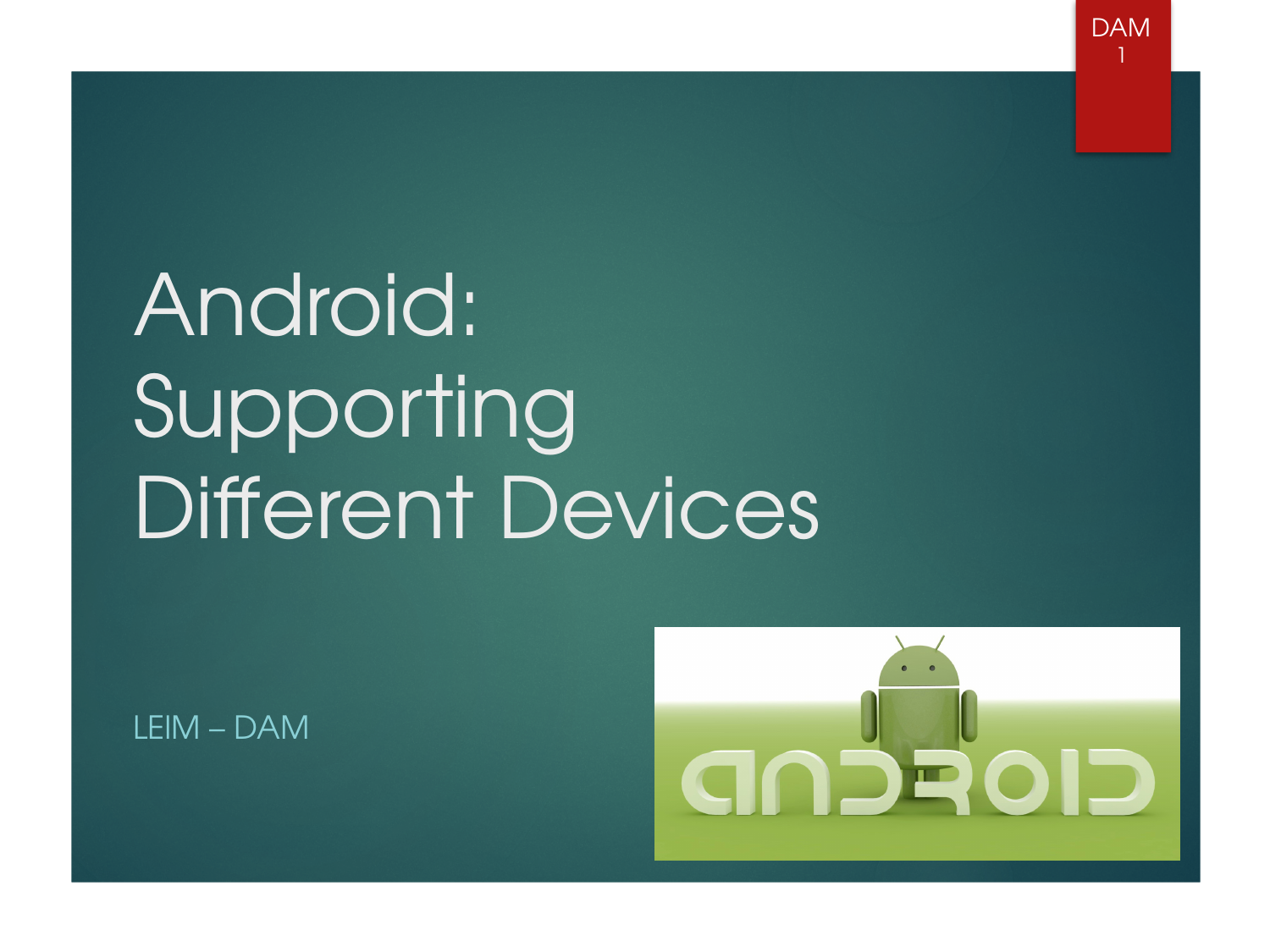

DAM
1
# Android: Supporting Different Devices

LEIM – DAM